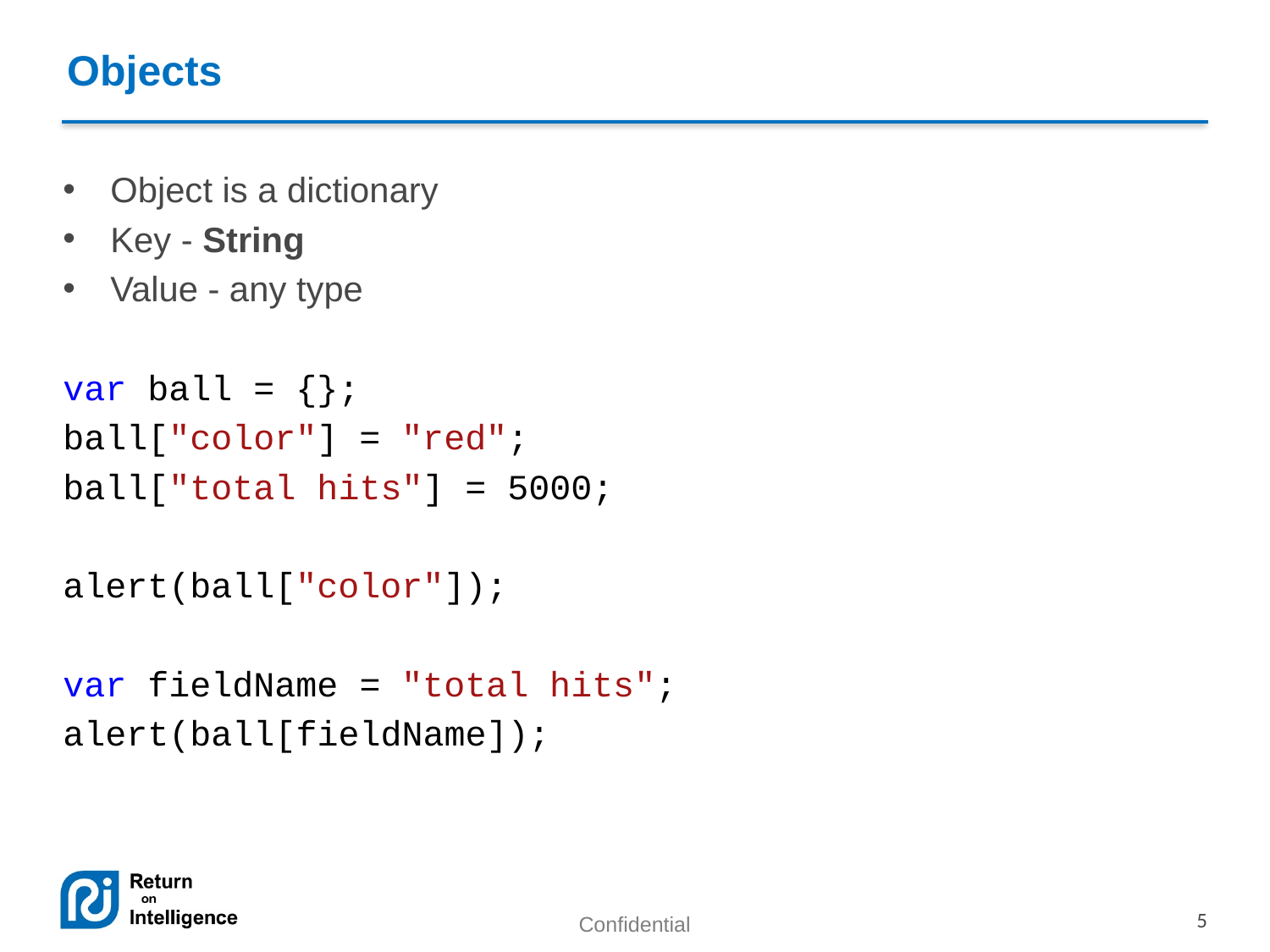

Objects
Object is a dictionary
Key - String
Value - any type

var ball = {};
ball["color"] = "red";
ball["total hits"] = 5000;

alert(ball["color"]);

var fieldName = "total hits";
alert(ball[fieldName]);